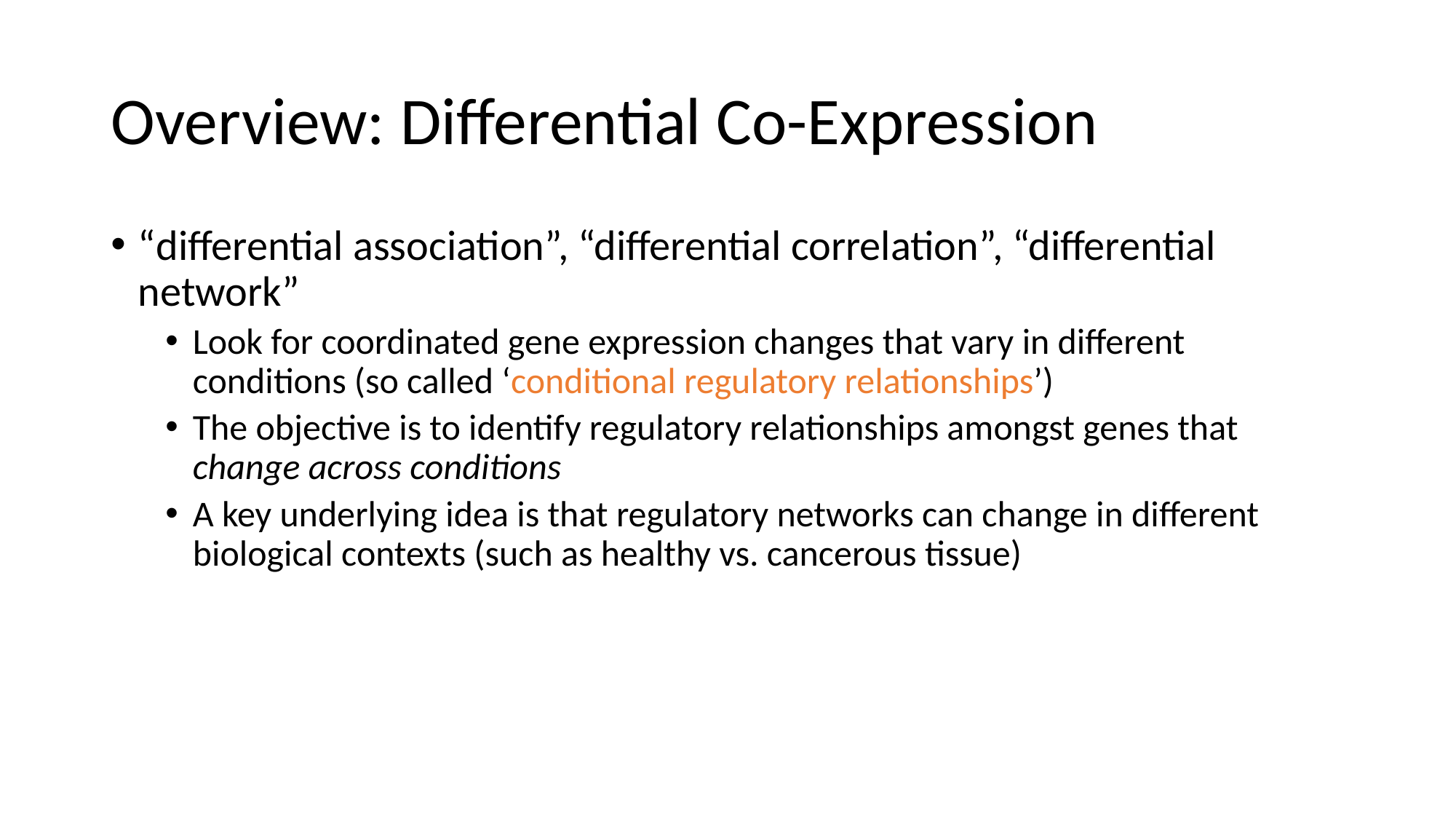

# Overview: Differential Co-Expression
“differential association”, “differential correlation”, “differential network”
Look for coordinated gene expression changes that vary in different conditions (so called ‘conditional regulatory relationships’)
The objective is to identify regulatory relationships amongst genes that change across conditions
A key underlying idea is that regulatory networks can change in different biological contexts (such as healthy vs. cancerous tissue)